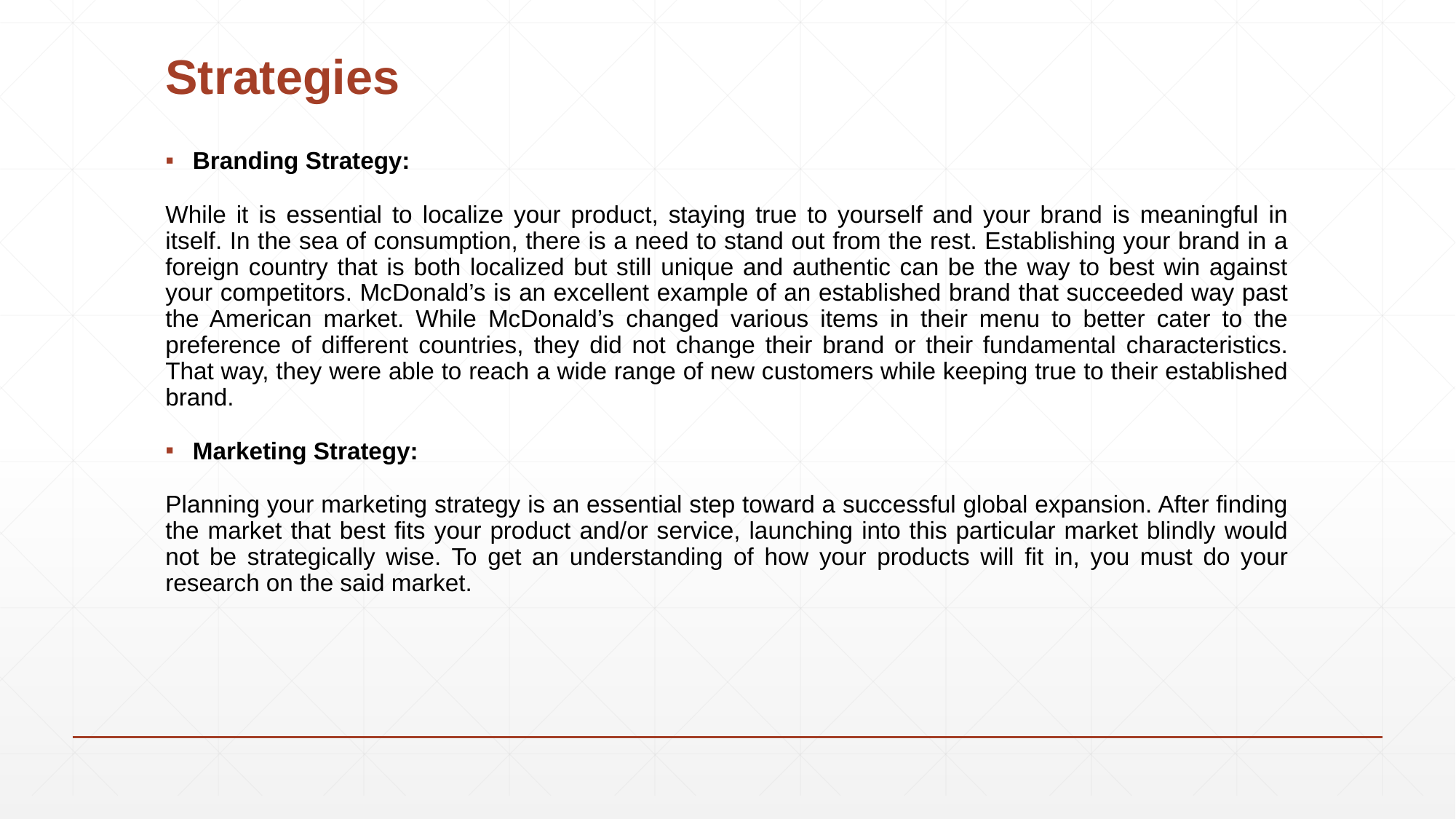

# Strategies
Branding Strategy:
While it is essential to localize your product, staying true to yourself and your brand is meaningful in itself. In the sea of consumption, there is a need to stand out from the rest. Establishing your brand in a foreign country that is both localized but still unique and authentic can be the way to best win against your competitors. McDonald’s is an excellent example of an established brand that succeeded way past the American market. While McDonald’s changed various items in their menu to better cater to the preference of different countries, they did not change their brand or their fundamental characteristics. That way, they were able to reach a wide range of new customers while keeping true to their established brand.
Marketing Strategy:
Planning your marketing strategy is an essential step toward a successful global expansion. After finding the market that best fits your product and/or service, launching into this particular market blindly would not be strategically wise. To get an understanding of how your products will fit in, you must do your research on the said market.